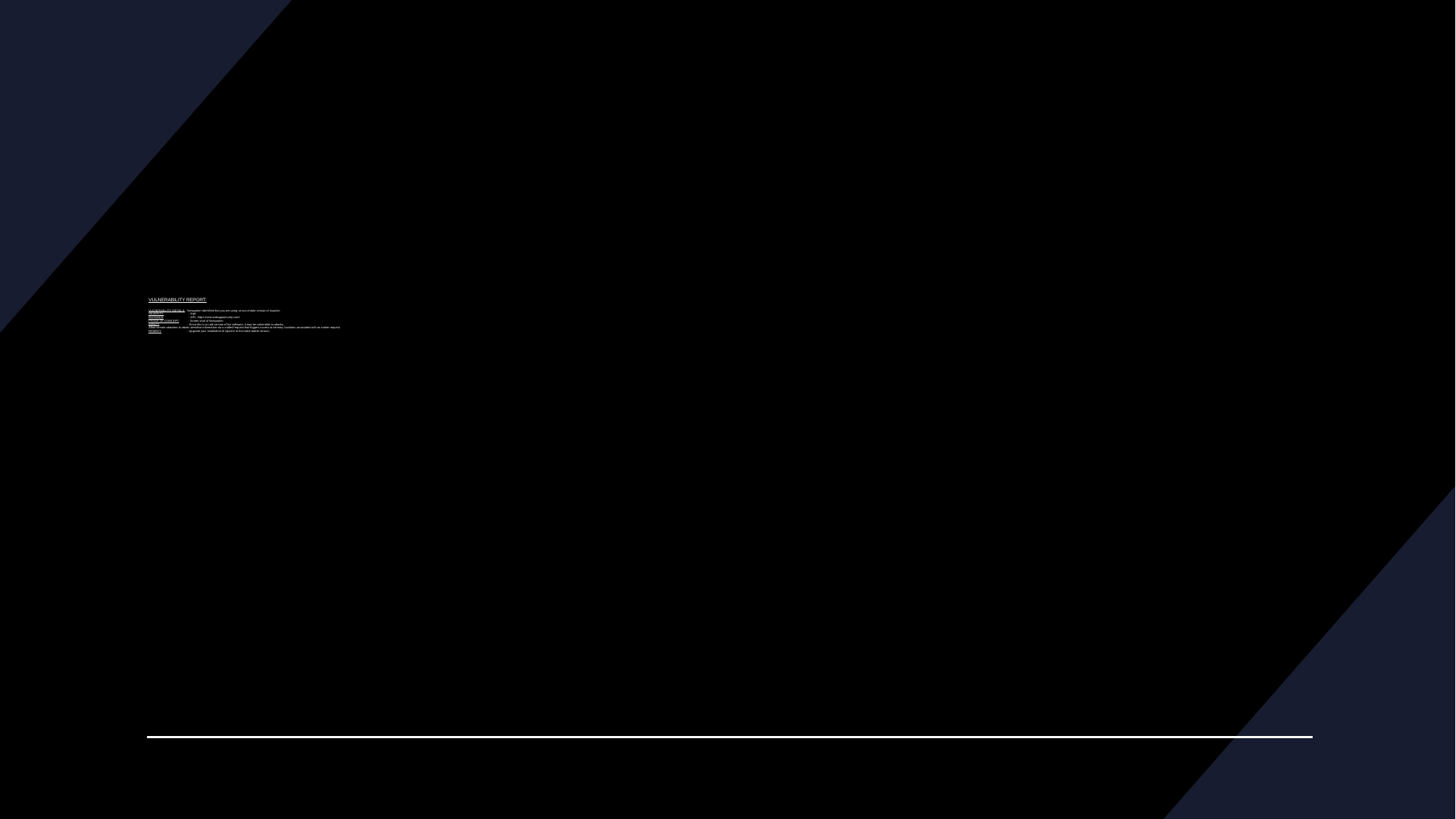

# VULNERABILITY REPORT: VULNERABLITIY DETAILS :  Netsparker identified that you are using an out of date version of Apache. SEVERITY                                  :  high INSTANCE                                  :  URL -https://zero.webappsecurity.com/ PROOF OF CONCEPT            :  Screen shot of Netsparker. IMPACT                                      :  Since this is an old version of the software, it may be vulnerable to attacks. Allow remote attackers to obtain sensitive information via a crafted request that triggers access to memory locations associated with an earlier request. REMEDY                                   :  Upgrade your installation of Apache to the latest stable version.